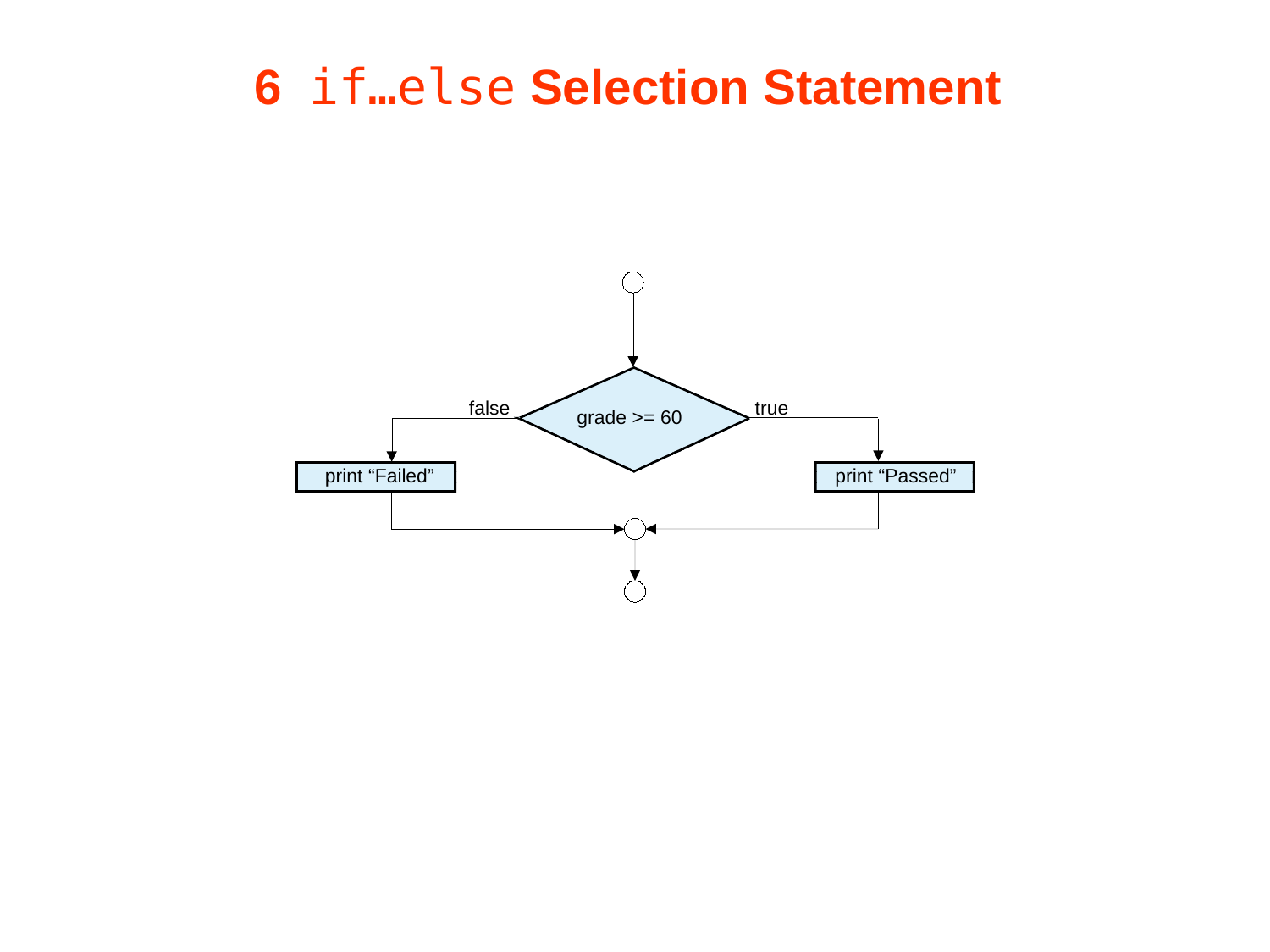

# 6  if…else Selection Statement

false
true
grade >= 60

print “Failed”
print “Passed”